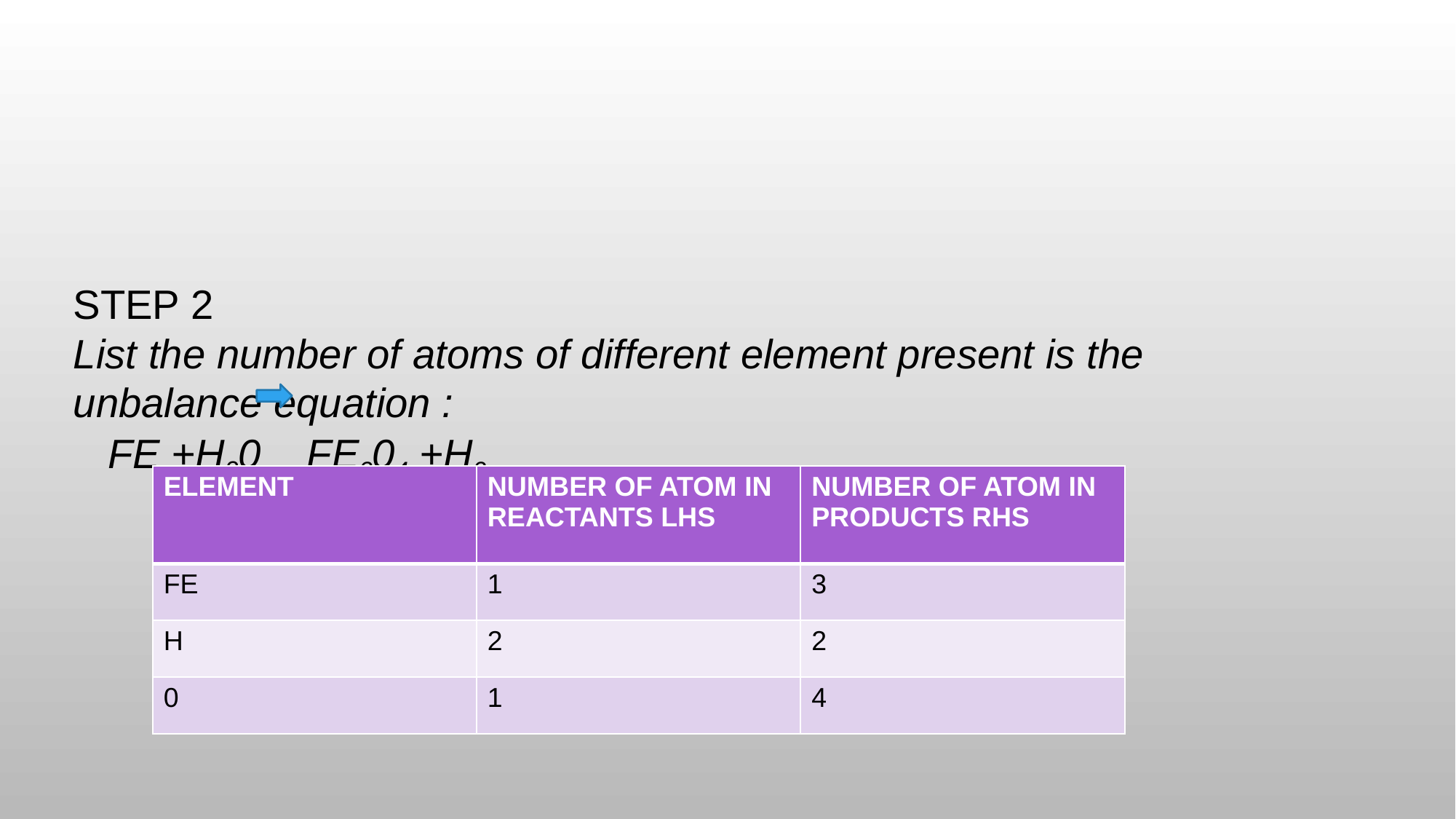

#
STEP 2
List the number of atoms of different element present is the unbalance equation :
   FE +H20    FE304 +H2

| ELEMENT | NUMBER OF ATOM IN REACTANTS LHS | NUMBER OF ATOM IN PRODUCTS RHS |
| --- | --- | --- |
| FE | 1 | 3 |
| H | 2 | 2 |
| 0 | 1 | 4 |